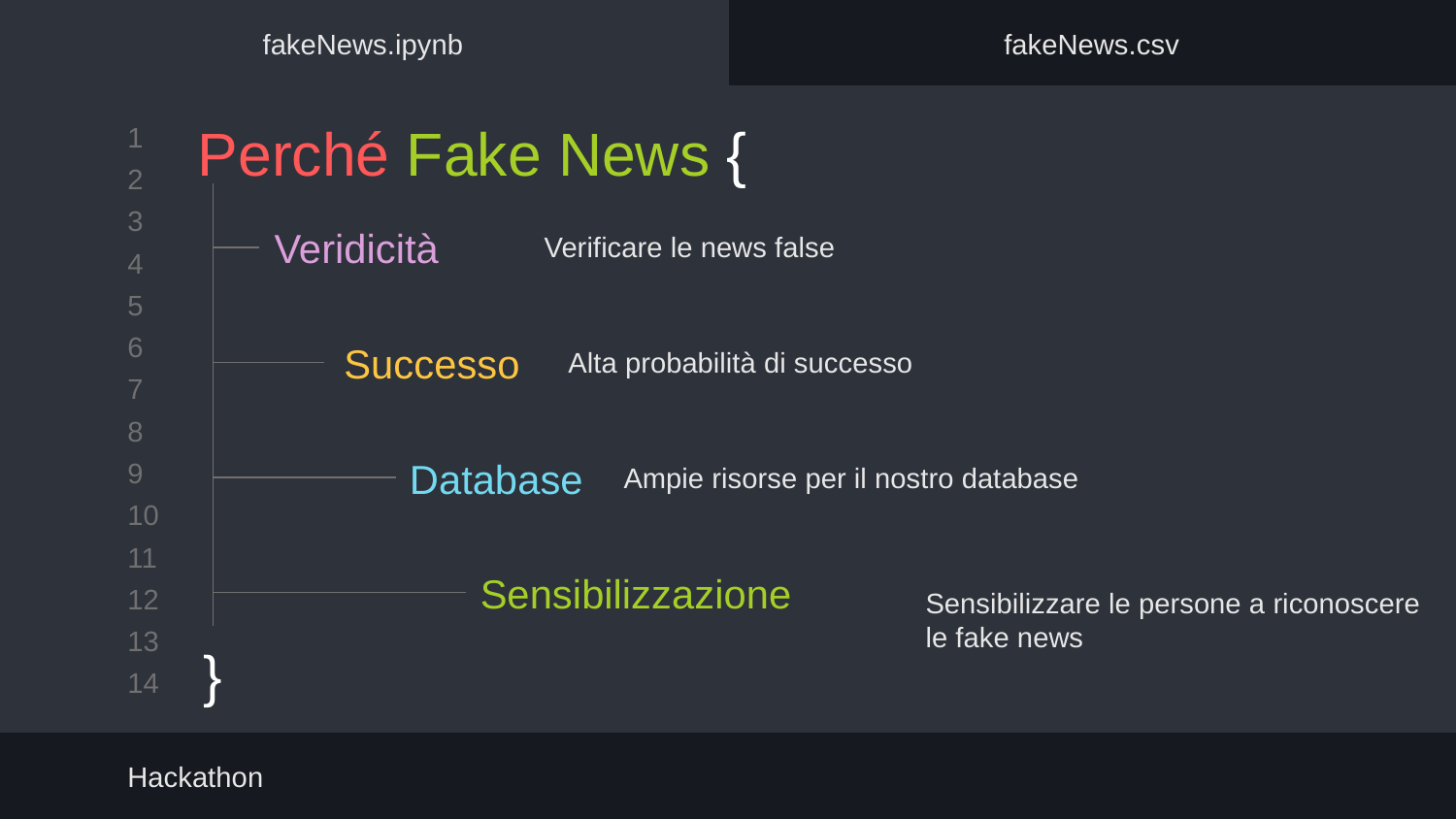

fakeNews.ipynb
fakeNews.csv
Perché Fake News {
Verificare le news false
Veridicità
Alta probabilità di successo
Successo

Ampie risorse per il nostro database
Database

Sensibilizzazione
Sensibilizzare le persone a riconoscere le fake news

}
Hackathon